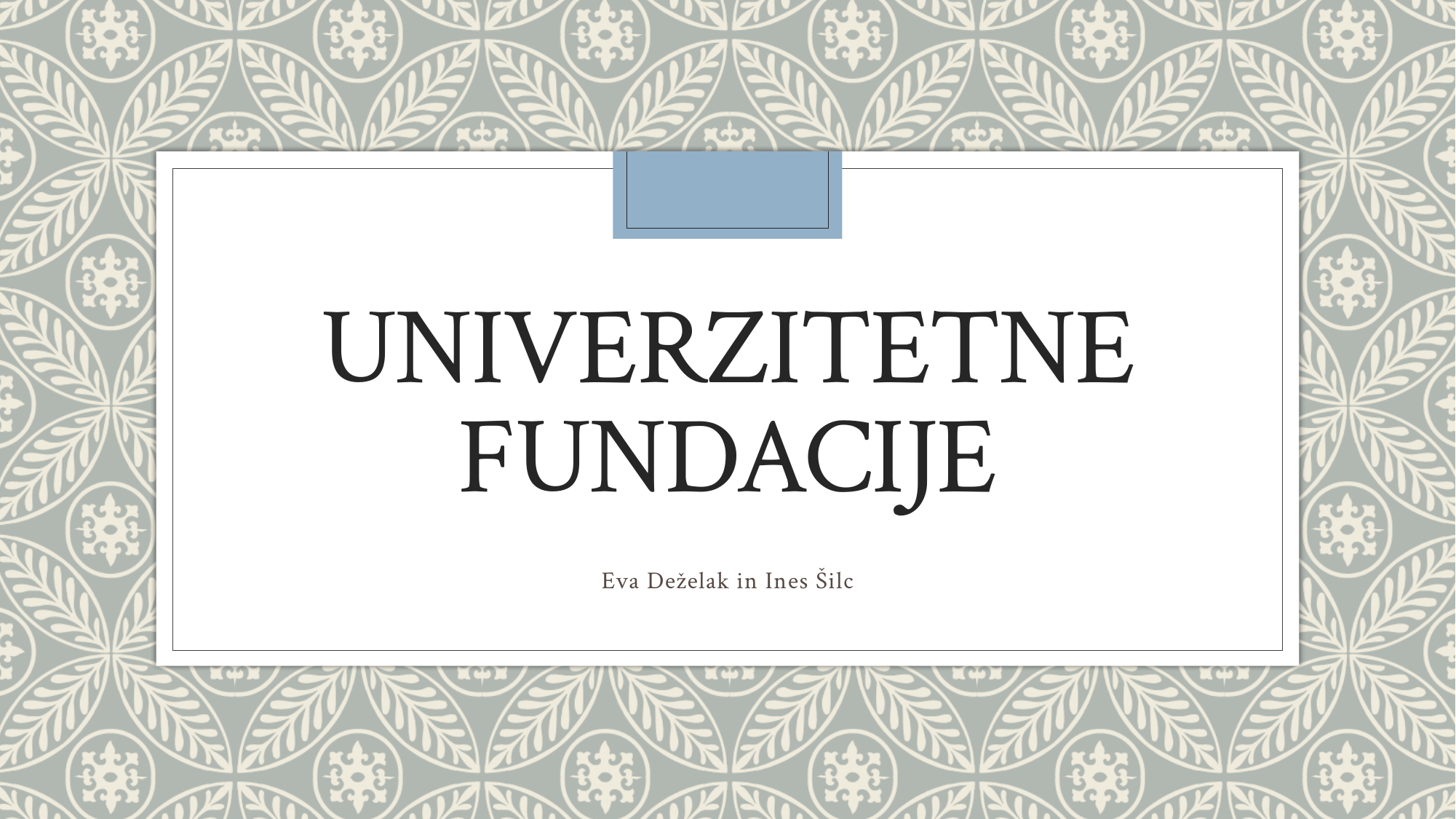

# Univerzitetne fundacije
Eva Deželak in Ines Šilc